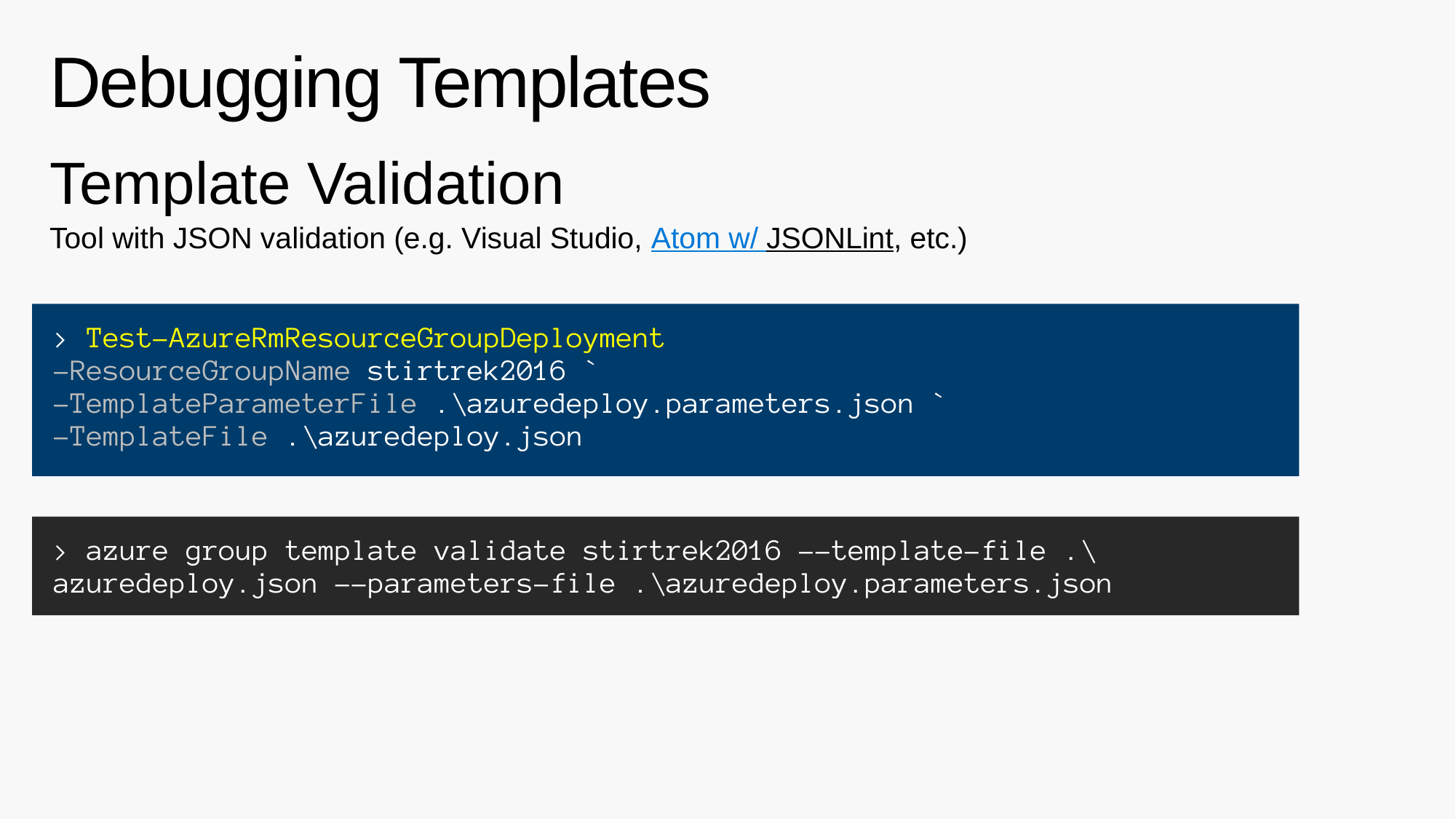

# Debugging Templates
Template Validation
Tool with JSON validation (e.g. Visual Studio, Atom w/ JSONLint, etc.)
> Test-AzureRmResourceGroupDeployment
-ResourceGroupName stirtrek2016 `
-TemplateParameterFile .\azuredeploy.parameters.json `
-TemplateFile .\azuredeploy.json
> azure group template validate stirtrek2016 --template-file .\azuredeploy.json --parameters-file .\azuredeploy.parameters.json